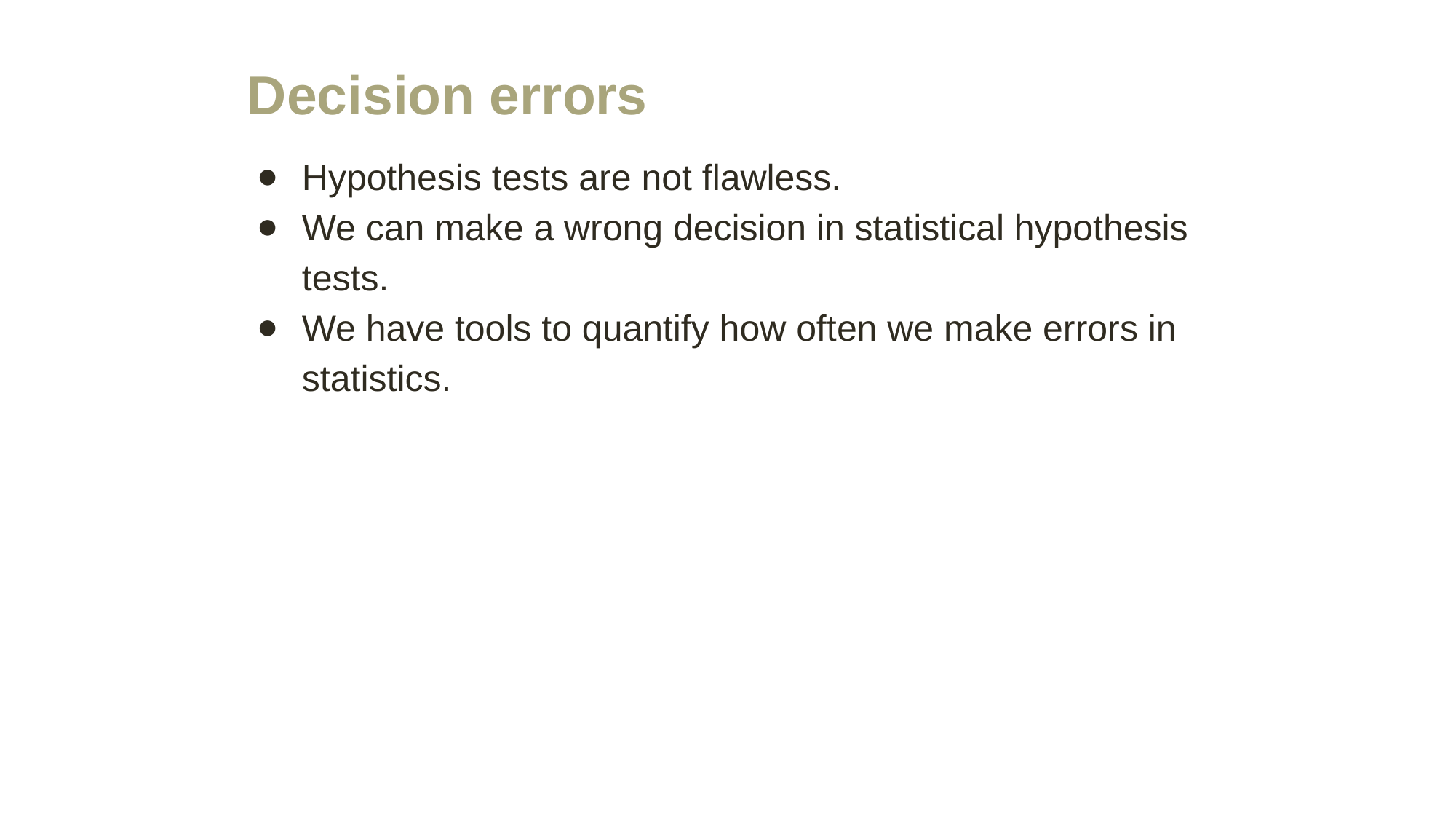

# Decision errors
Hypothesis tests are not flawless.
We can make a wrong decision in statistical hypothesis tests.
We have tools to quantify how often we make errors in statistics.